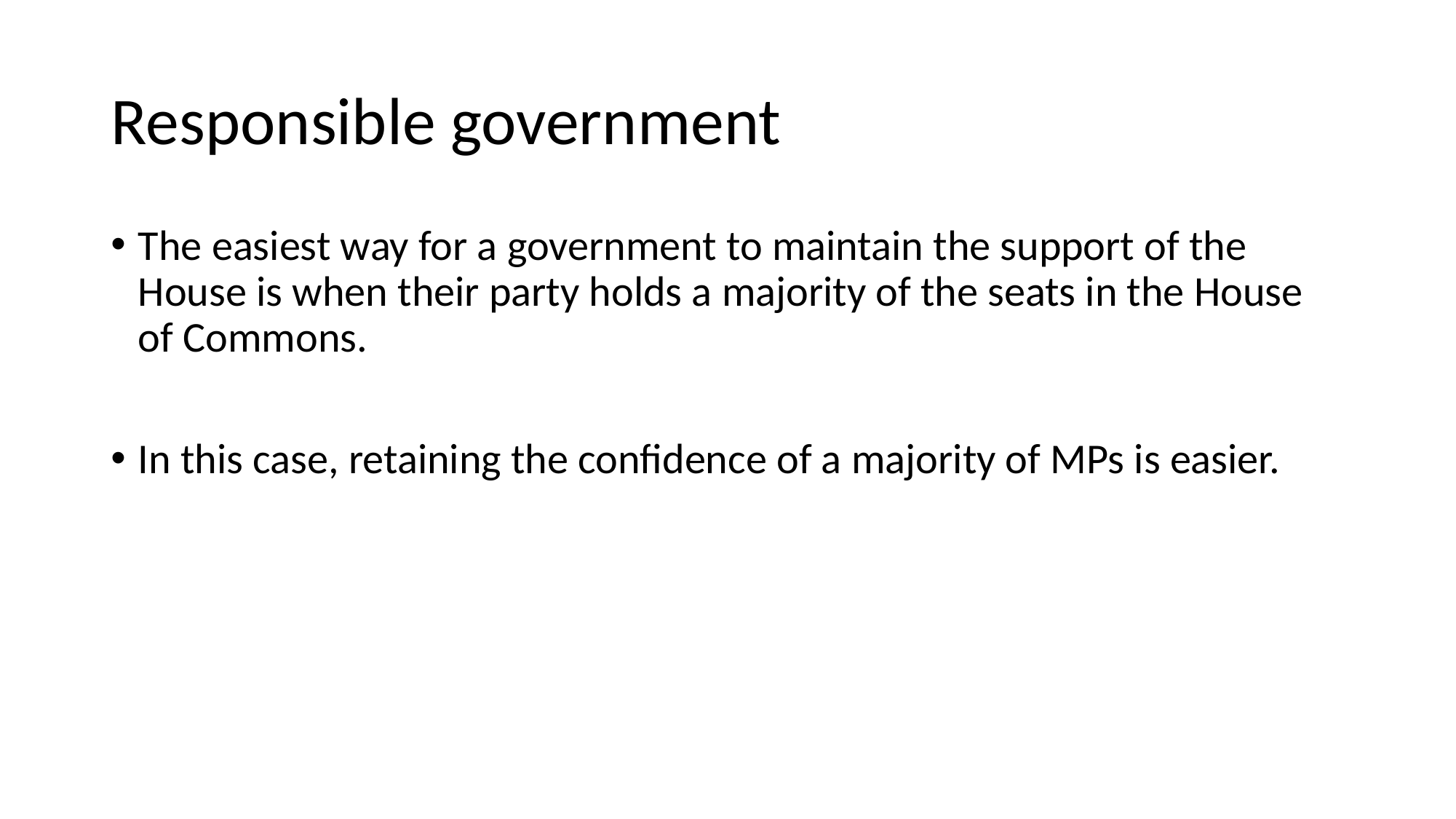

# Responsible government
The easiest way for a government to maintain the support of the House is when their party holds a majority of the seats in the House of Commons.

In this case, retaining the confidence of a majority of MPs is easier.